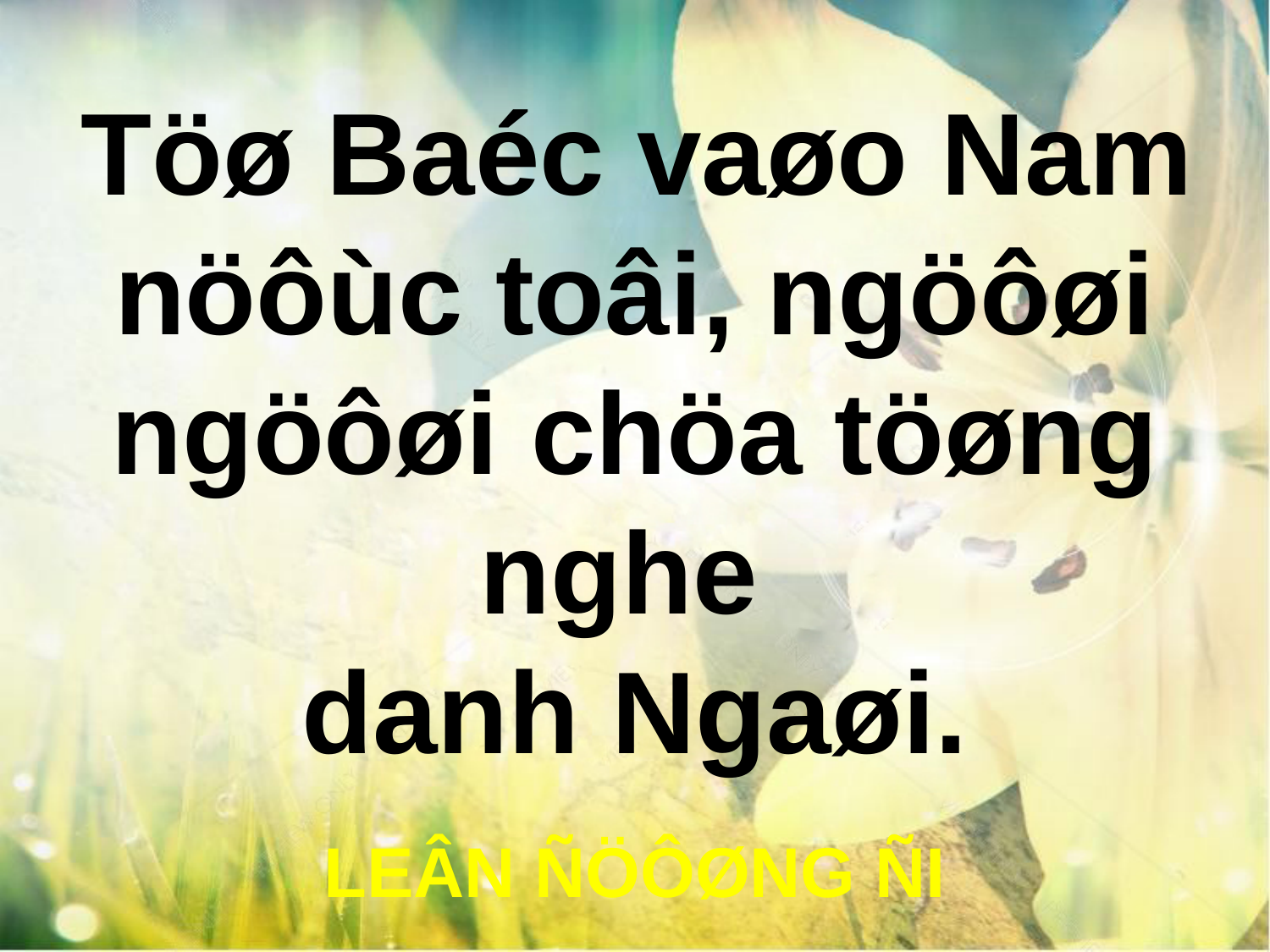

Töø Baéc vaøo Nam
nöôùc toâi, ngöôøi ngöôøi chöa töøng nghe
danh Ngaøi.
LEÂN ÑÖÔØNG ÑI